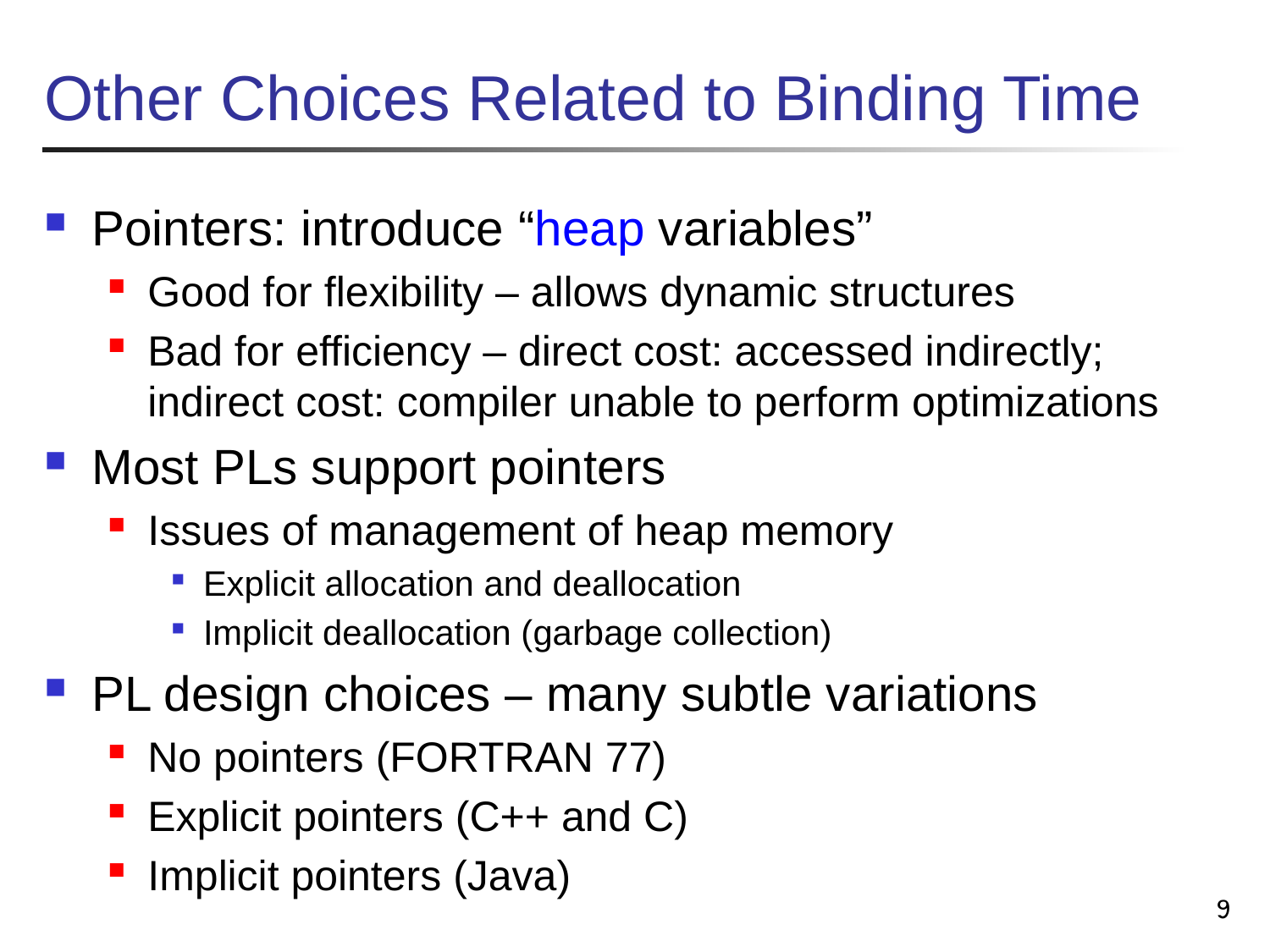

# Other Choices Related to Binding Time
Pointers: introduce “heap variables”
Good for flexibility – allows dynamic structures
Bad for efficiency – direct cost: accessed indirectly; indirect cost: compiler unable to perform optimizations
Most PLs support pointers
Issues of management of heap memory
Explicit allocation and deallocation
Implicit deallocation (garbage collection)
PL design choices – many subtle variations
No pointers (FORTRAN 77)
Explicit pointers (C++ and C)
Implicit pointers (Java)

9